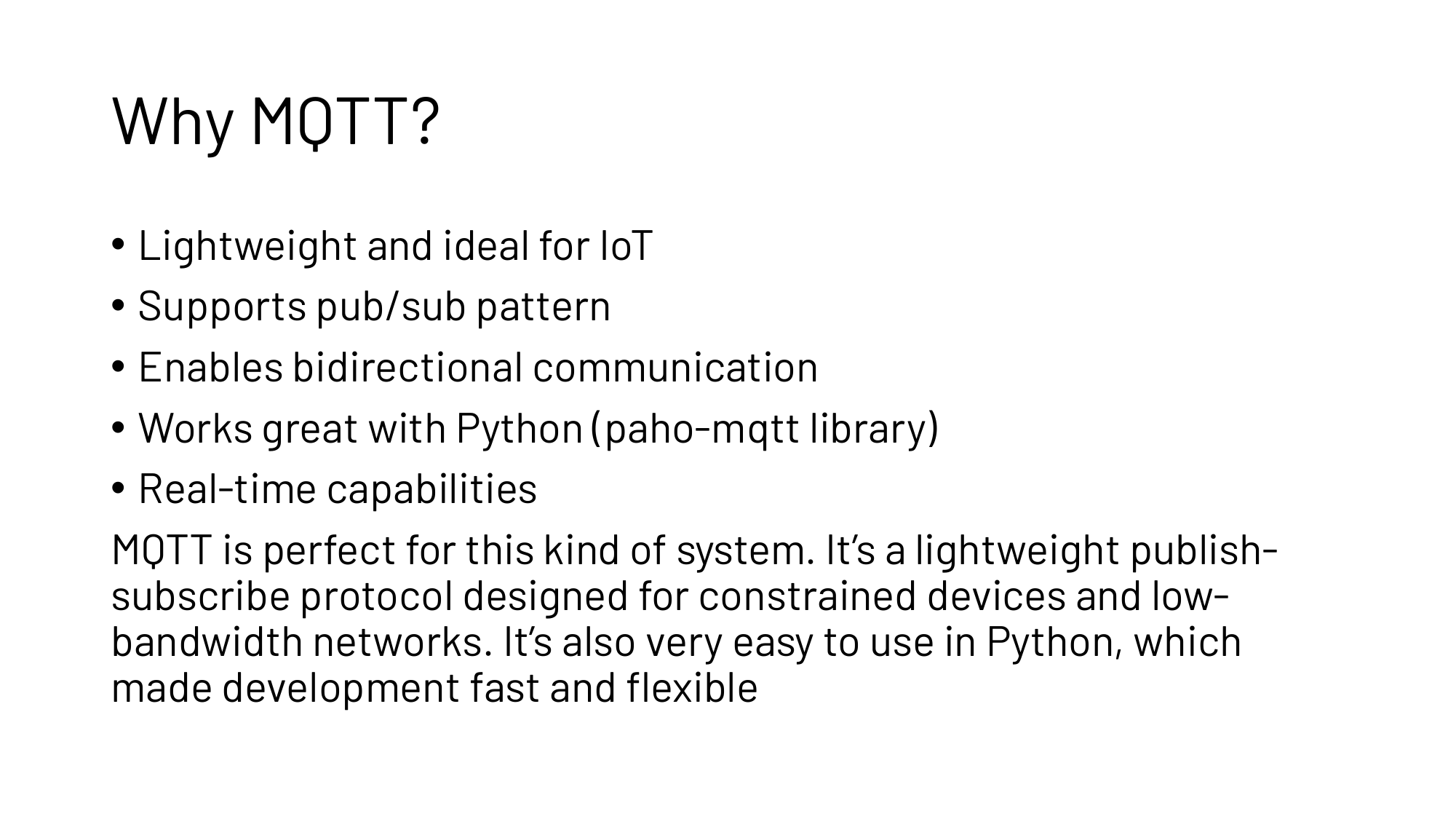

# Why MQTT?
Lightweight and ideal for IoT
Supports pub/sub pattern
Enables bidirectional communication
Works great with Python (paho-mqtt library)
Real-time capabilities
MQTT is perfect for this kind of system. It’s a lightweight publish-subscribe protocol designed for constrained devices and low-bandwidth networks. It’s also very easy to use in Python, which made development fast and flexible